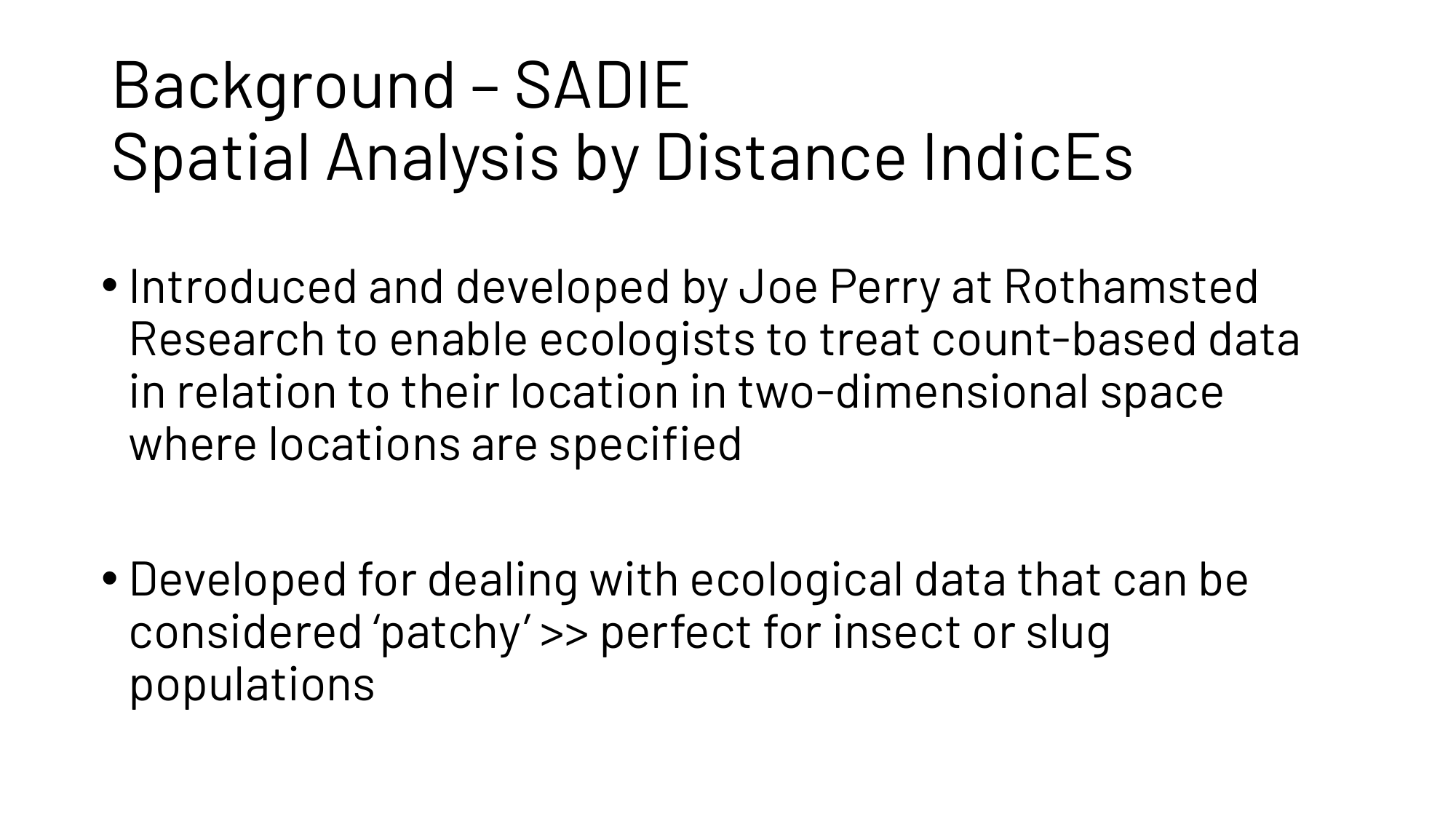

# Background – SADIE Spatial Analysis by Distance IndicEs
Introduced and developed by Joe Perry at Rothamsted Research to enable ecologists to treat count-based data in relation to their location in two-dimensional space where locations are specified

Developed for dealing with ecological data that can be considered ‘patchy’ >> perfect for insect or slug populations